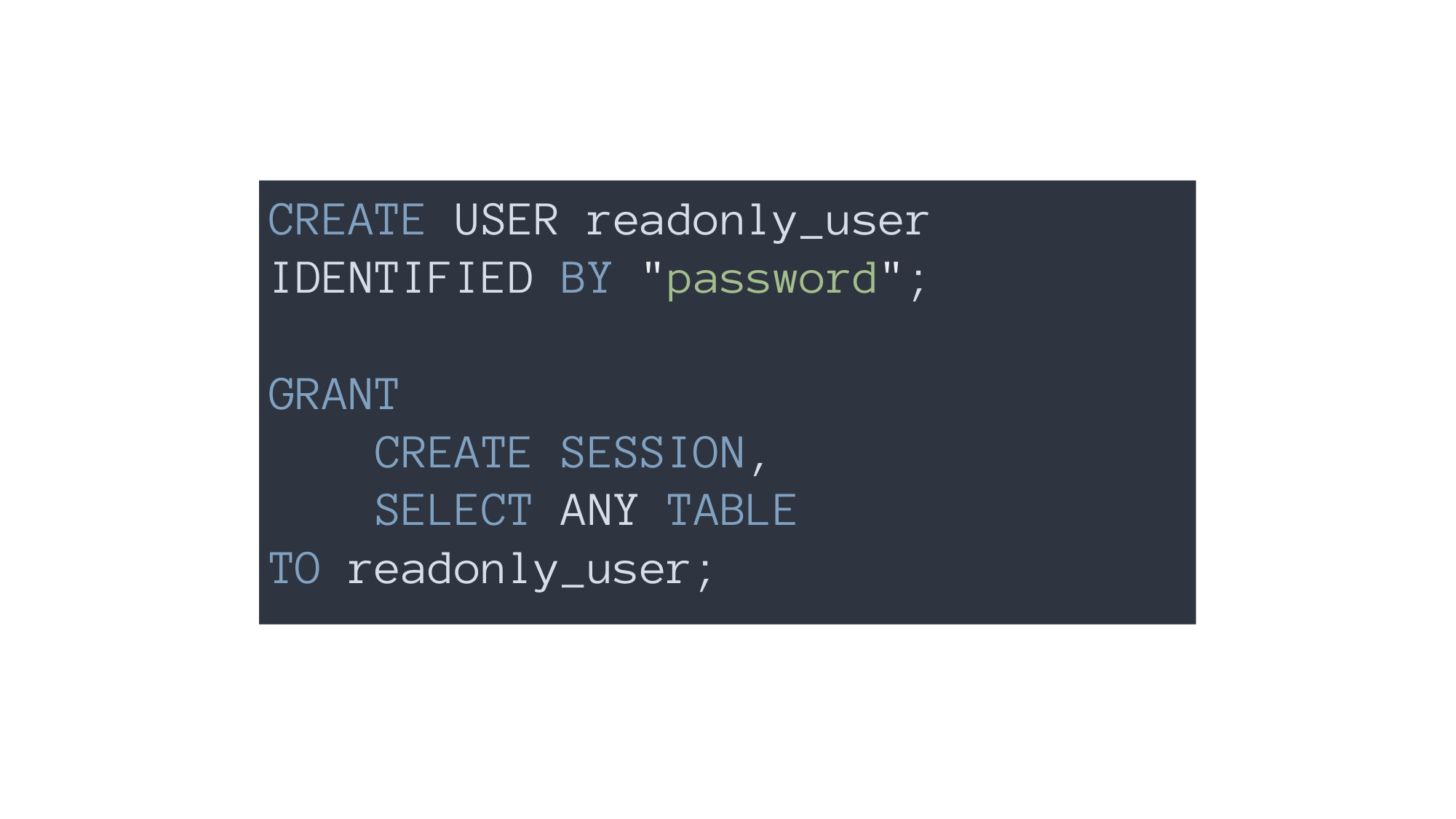

CREATE USER readonly_user IDENTIFIED BY "password";

GRANT
    CREATE SESSION,
    SELECT ANY TABLE
TO readonly_user;